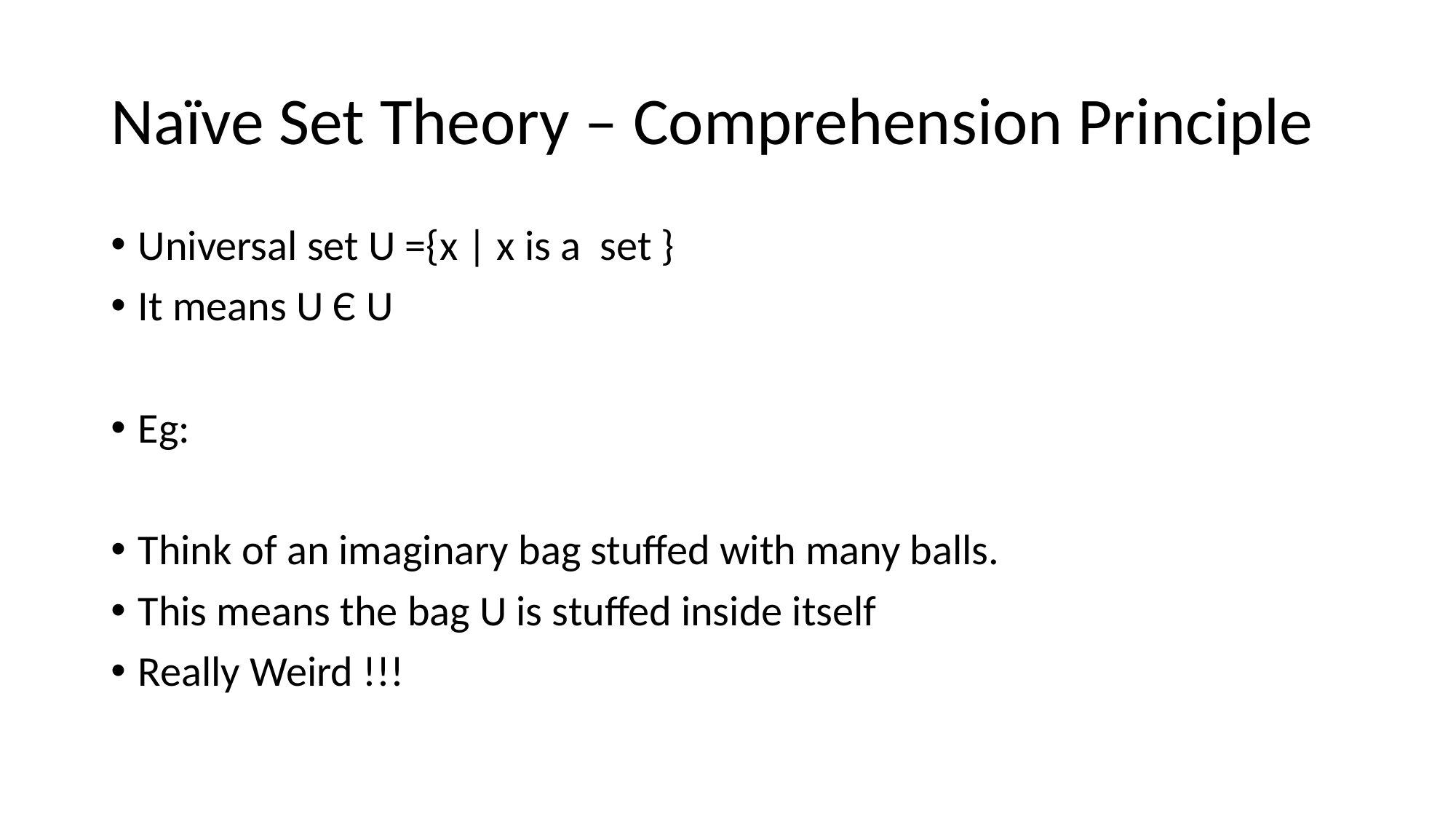

# Naïve Set Theory – Comprehension Principle
Universal set U ={x | x is a  set }
It means U Є U

Eg:

Think of an imaginary bag stuffed with many balls.
This means the bag U is stuffed inside itself
Really Weird !!!